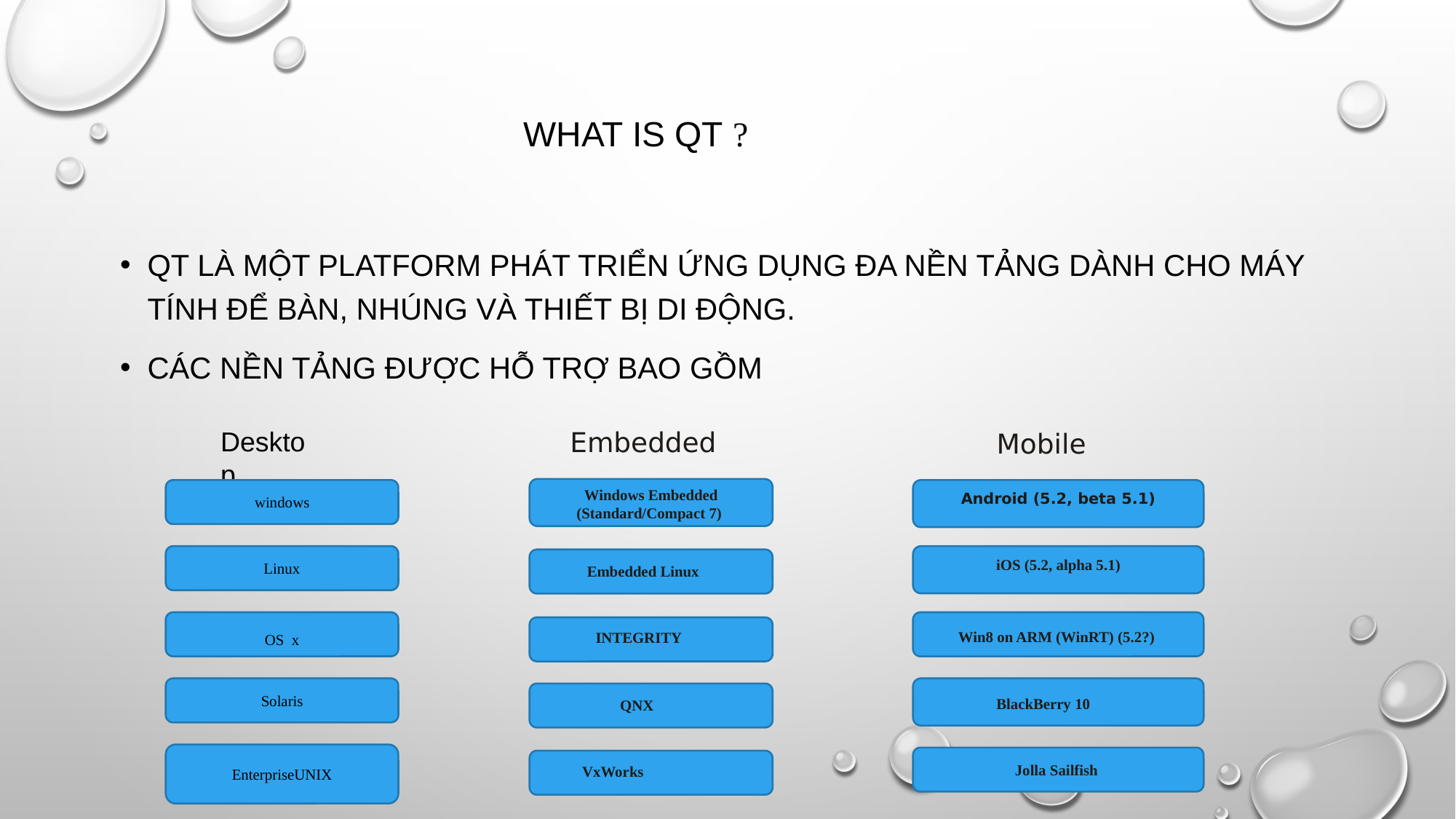

# What is Qt ?
Qt là một platform phát triển ứng dụng đa nền tảng dành cho máy tính để bàn, nhúng và thiết bị di động.
Các nền tảng được hỗ trợ bao gồm
Desktop
Embedded
Mobile

Windows Embedded
(Standard/Compact 7)

Android (5.2, beta 5.1)
windows
Linux

iOS (5.2, alpha 5.1)

Embedded Linux
OS x

Win8 on ARM (WinRT) (5.2?)

INTEGRITY
QNX
Solaris

BlackBerry 10
EnterpriseUNIX

Jolla Sailfish

VxWorks